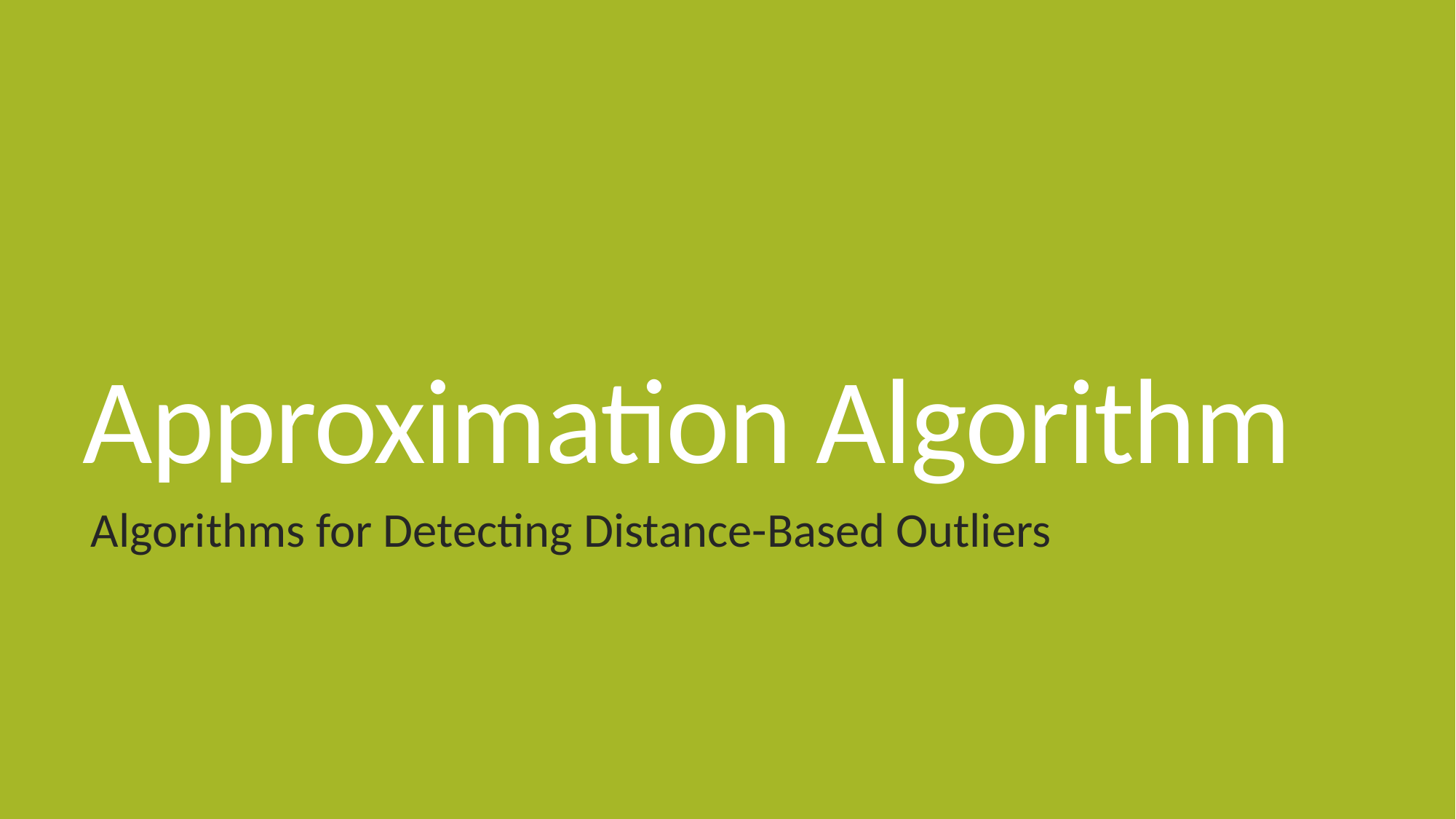

# Approximation Algorithm
Algorithms for Detecting Distance-Based Outliers